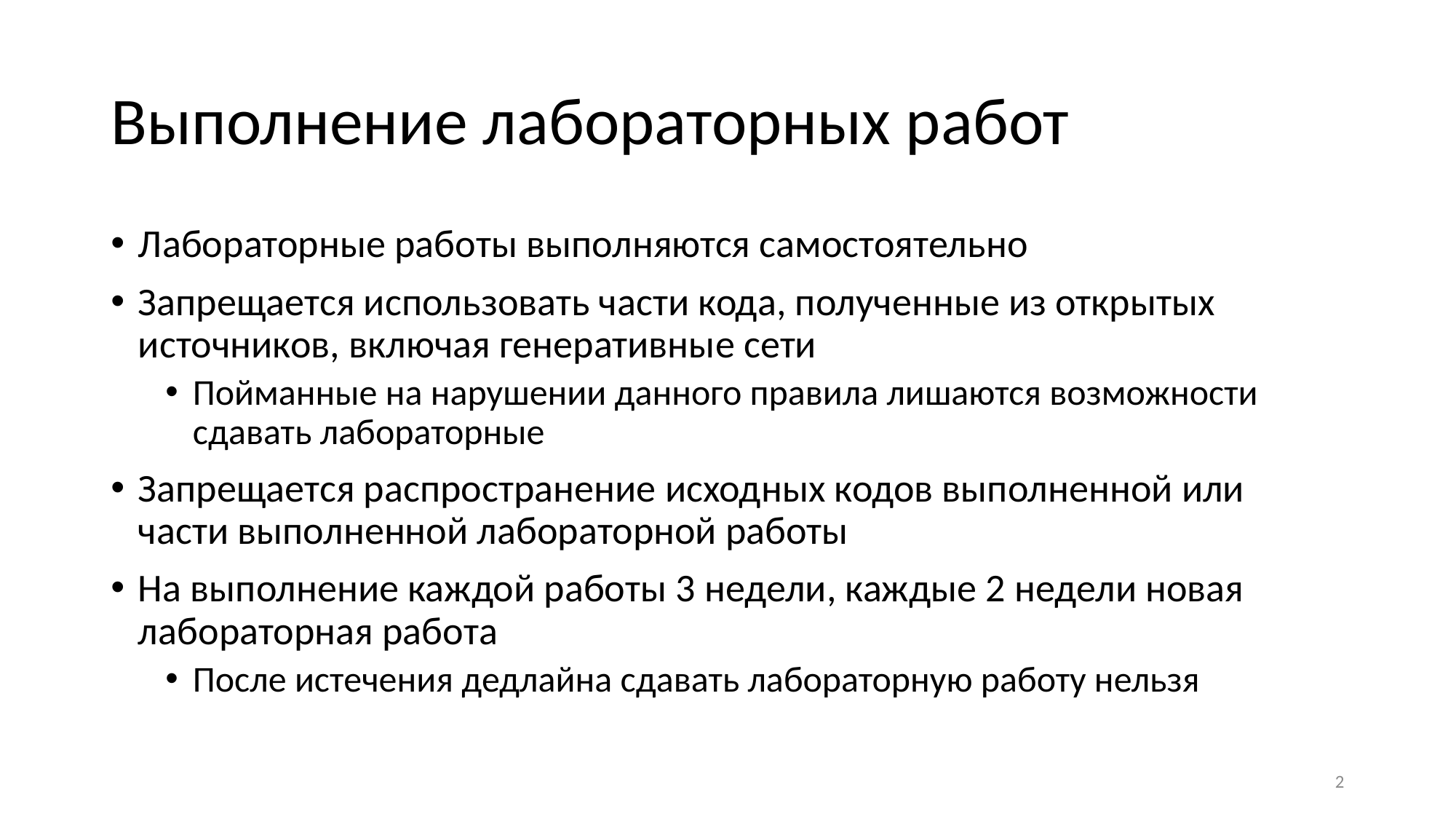

# Выполнение лабораторных работ
Лабораторные работы выполняются самостоятельно
Запрещается использовать части кода, полученные из открытых источников, включая генеративные сети
Пойманные на нарушении данного правила лишаются возможности сдавать лабораторные
Запрещается распространение исходных кодов выполненной или части выполненной лабораторной работы
На выполнение каждой работы 3 недели, каждые 2 недели новая лабораторная работа
После истечения дедлайна сдавать лабораторную работу нельзя
2